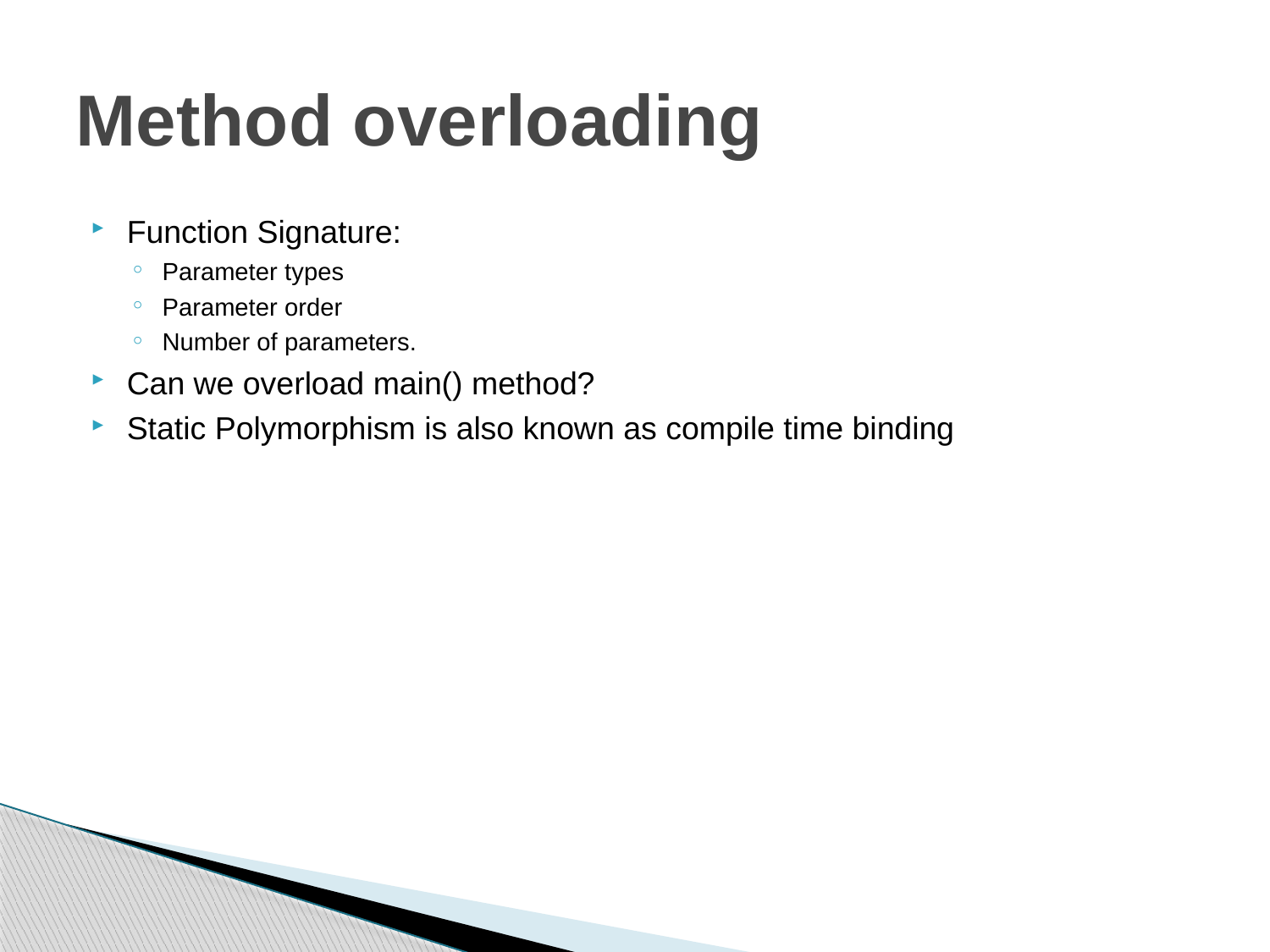

# Method overloading
Function Signature:
Parameter types
Parameter order
Number of parameters.
Can we overload main() method?
Static Polymorphism is also known as compile time binding